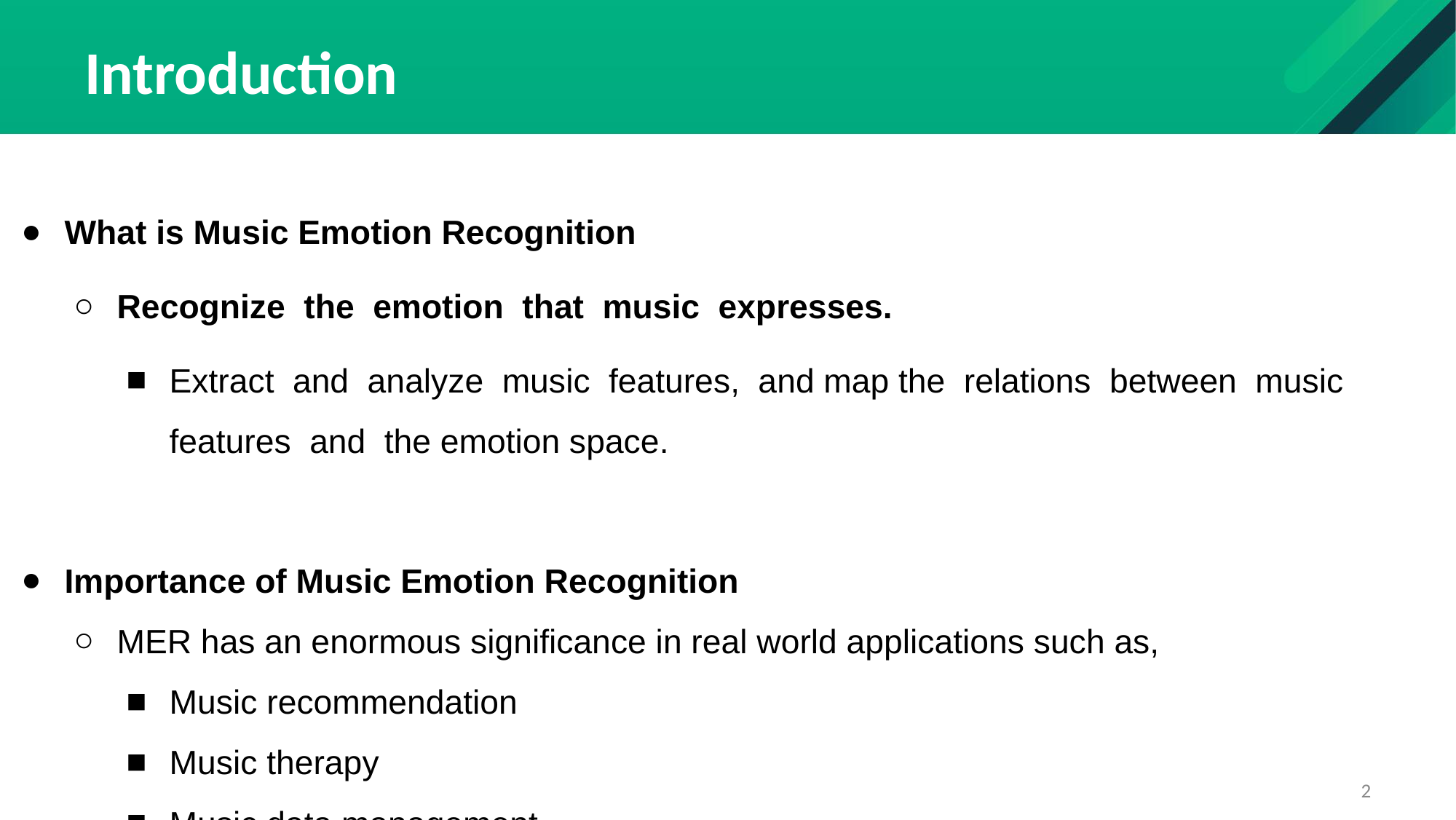

# Introduction
What is Music Emotion Recognition
Recognize  the  emotion  that  music  expresses.
Extract  and  analyze  music  features,  and map the  relations  between  music  features  and  the emotion space.

Importance of Music Emotion Recognition
MER has an enormous significance in real world applications such as,
Music recommendation
Music therapy
Music data management

2